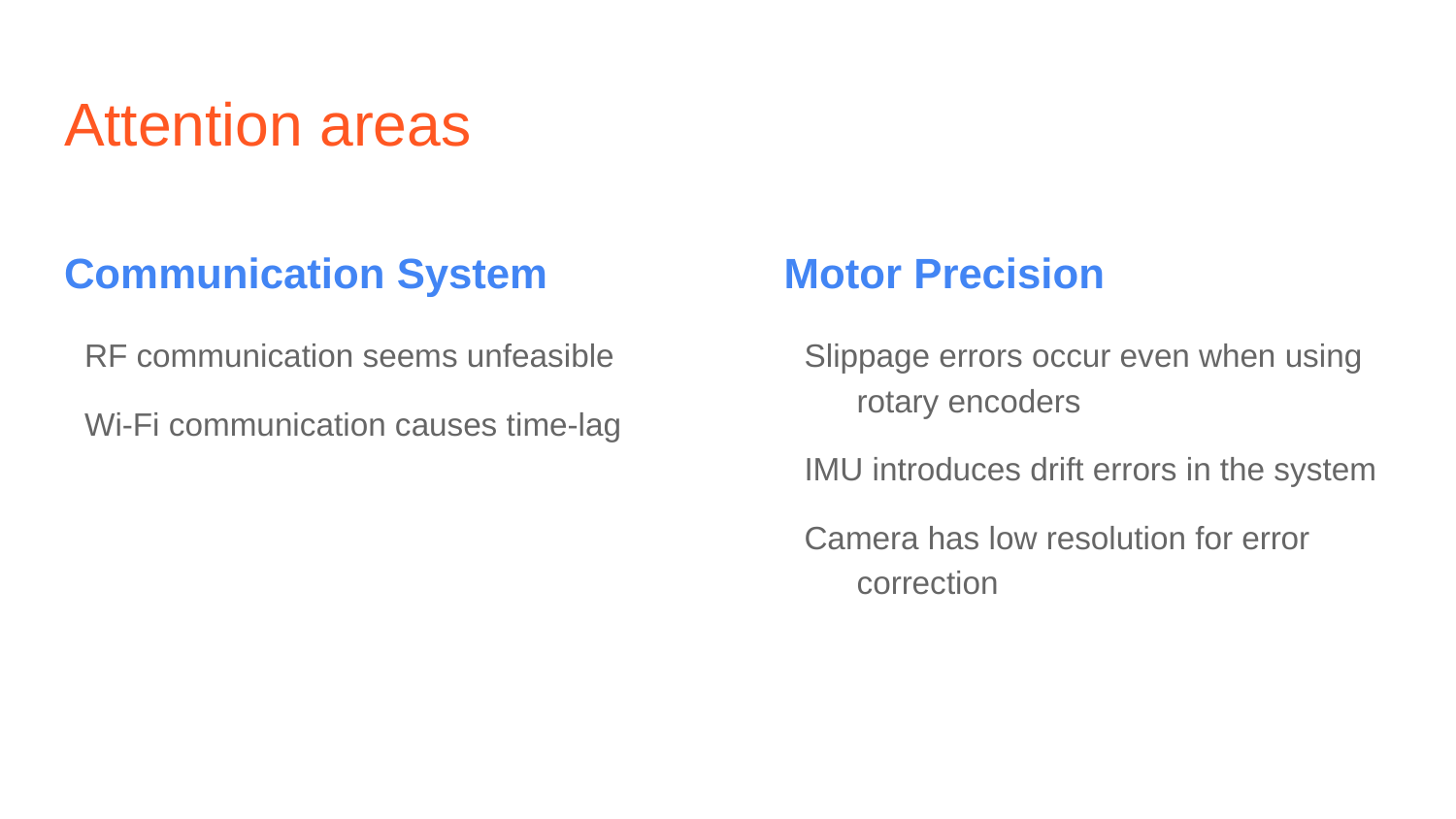

# Attention areas
Communication System
RF communication seems unfeasible
Wi-Fi communication causes time-lag

Motor Precision
Slippage errors occur even when using rotary encoders
IMU introduces drift errors in the system
Camera has low resolution for error correction